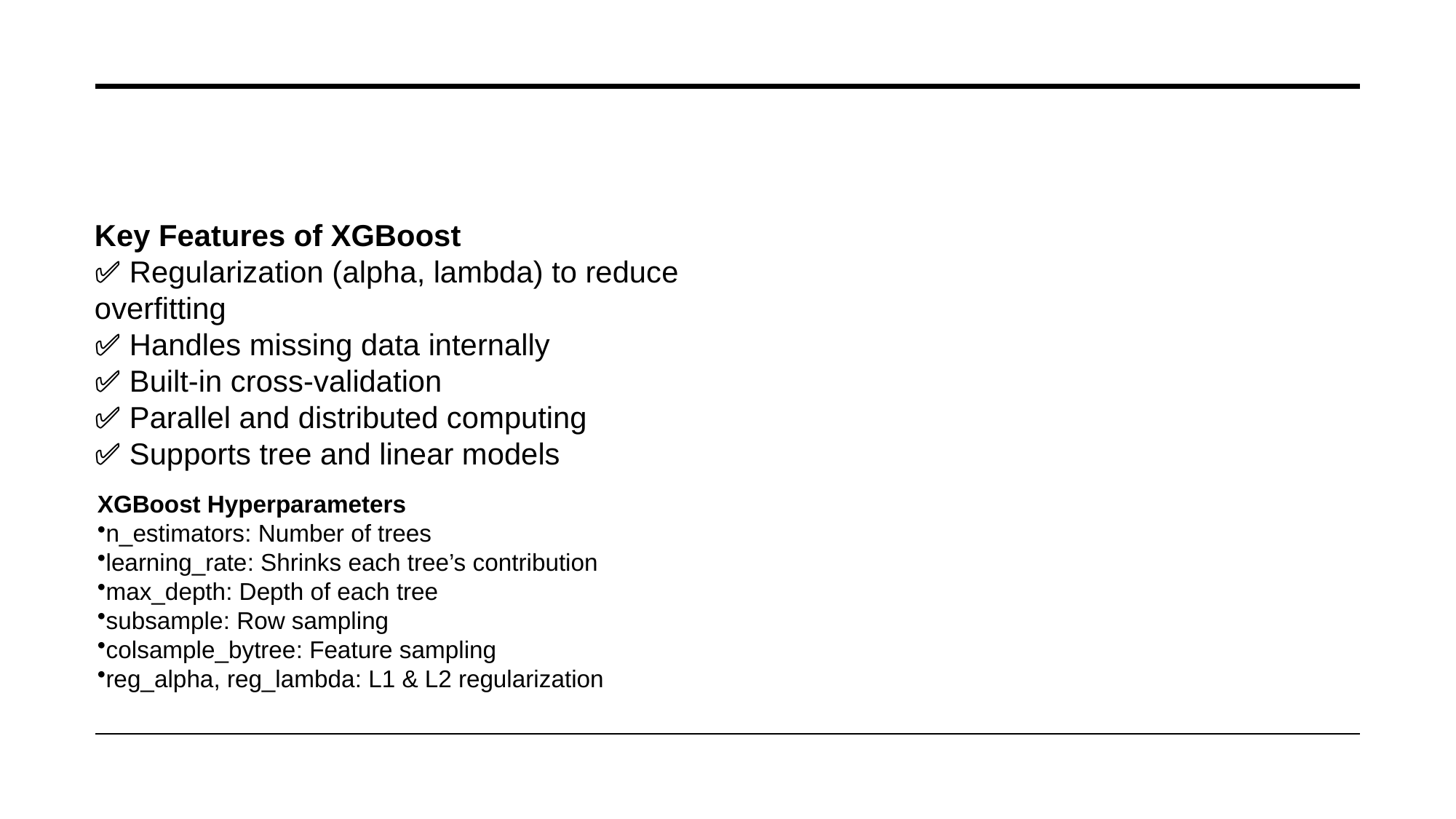

#
Key Features of XGBoost
✅ Regularization (alpha, lambda) to reduce overfitting
✅ Handles missing data internally
✅ Built-in cross-validation
✅ Parallel and distributed computing
✅ Supports tree and linear models
XGBoost Hyperparameters
n_estimators: Number of trees
learning_rate: Shrinks each tree’s contribution
max_depth: Depth of each tree
subsample: Row sampling
colsample_bytree: Feature sampling
reg_alpha, reg_lambda: L1 & L2 regularization